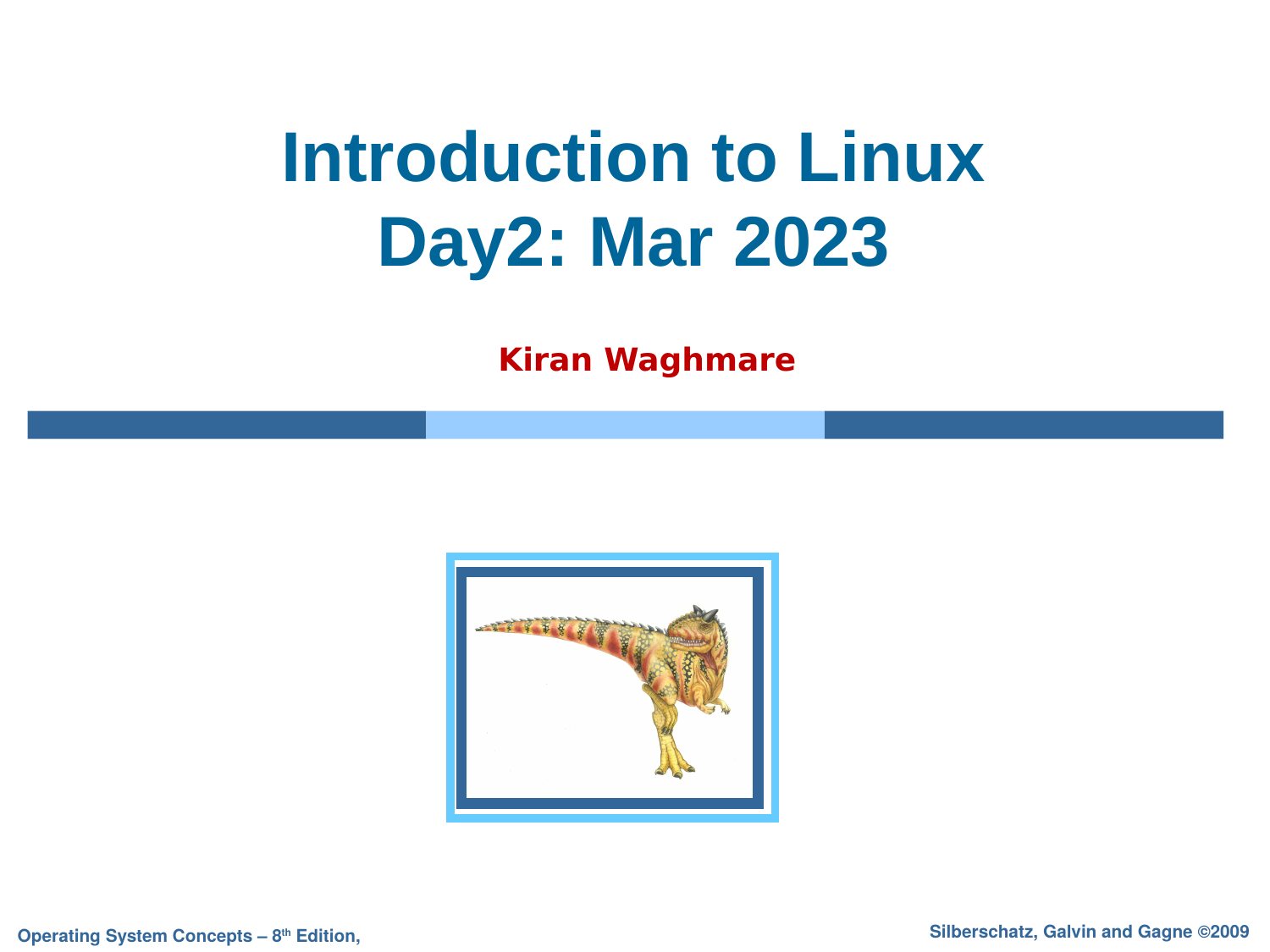

# Introduction to Linux Day2: Mar 2023
Kiran Waghmare